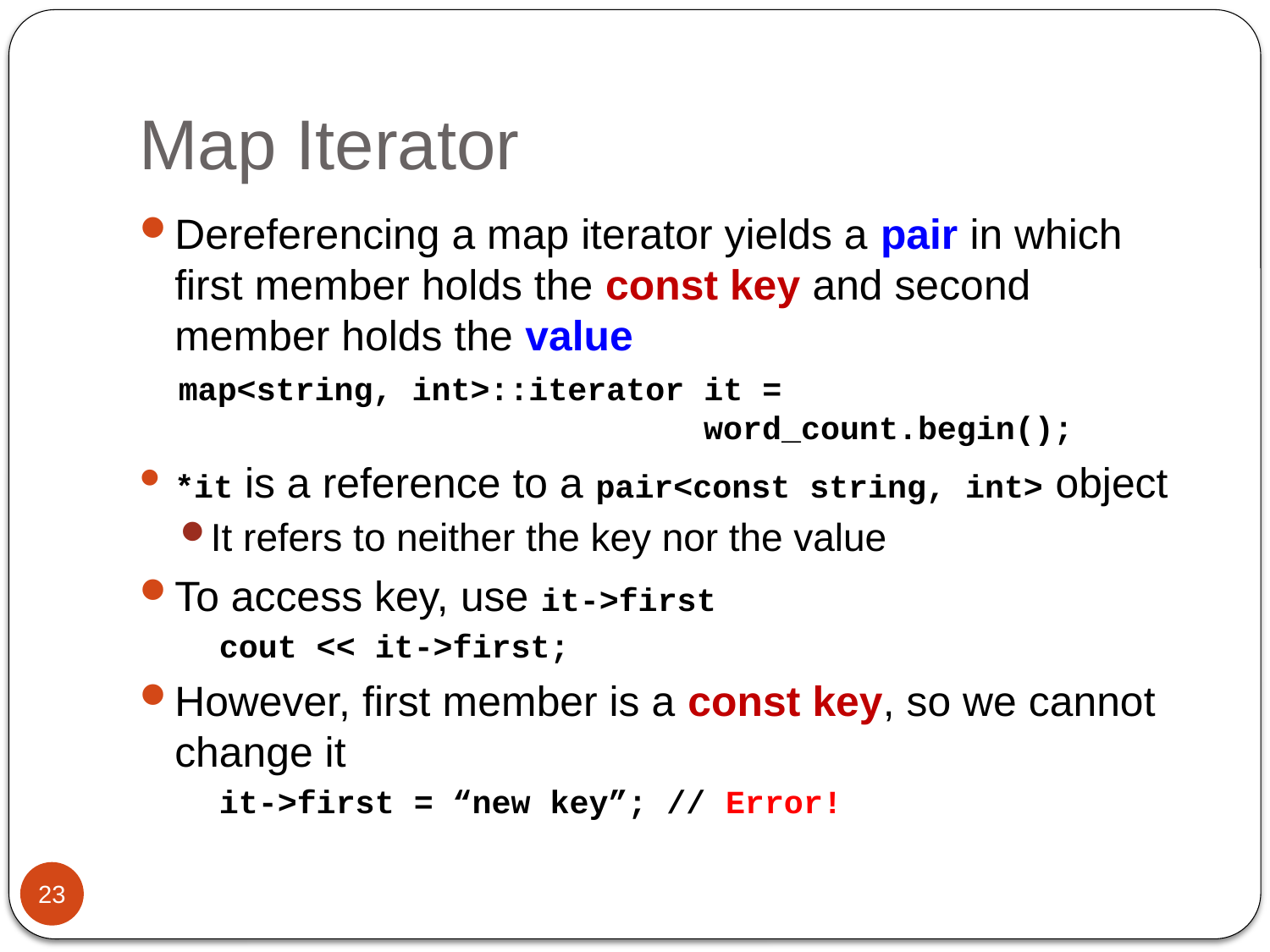

# Map Iterator
Dereferencing a map iterator yields a pair in which first member holds the const key and second member holds the value
  map<string, int>::iterator it =
                             word_count.begin();
*it is a reference to a pair<const string, int> object
It refers to neither the key nor the value
To access key, use it->first
  cout << it->first;
However, first member is a const key, so we cannot change it
  it->first = “new key”; // Error!

23